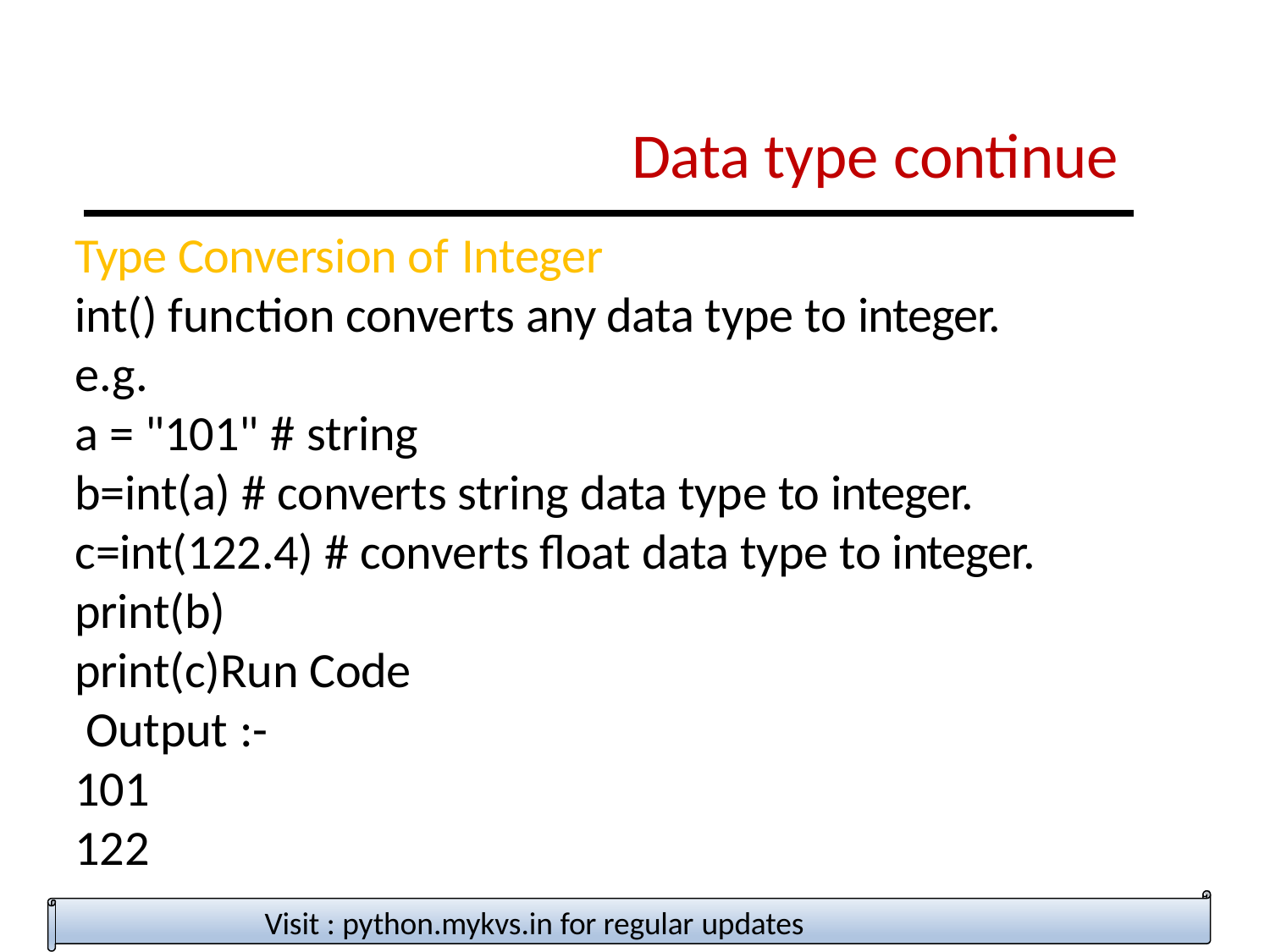

# Data type continue

Type Conversion of Integer
int() function converts any data type to integer.  e.g.
a = "101" # string
b=int(a) # converts string data type to integer.  c=int(122.4) # converts float data type to integer.  print(b)
print(c)Run Code  Output :-
101
122

Visit : python.mykvs.in for regular updates